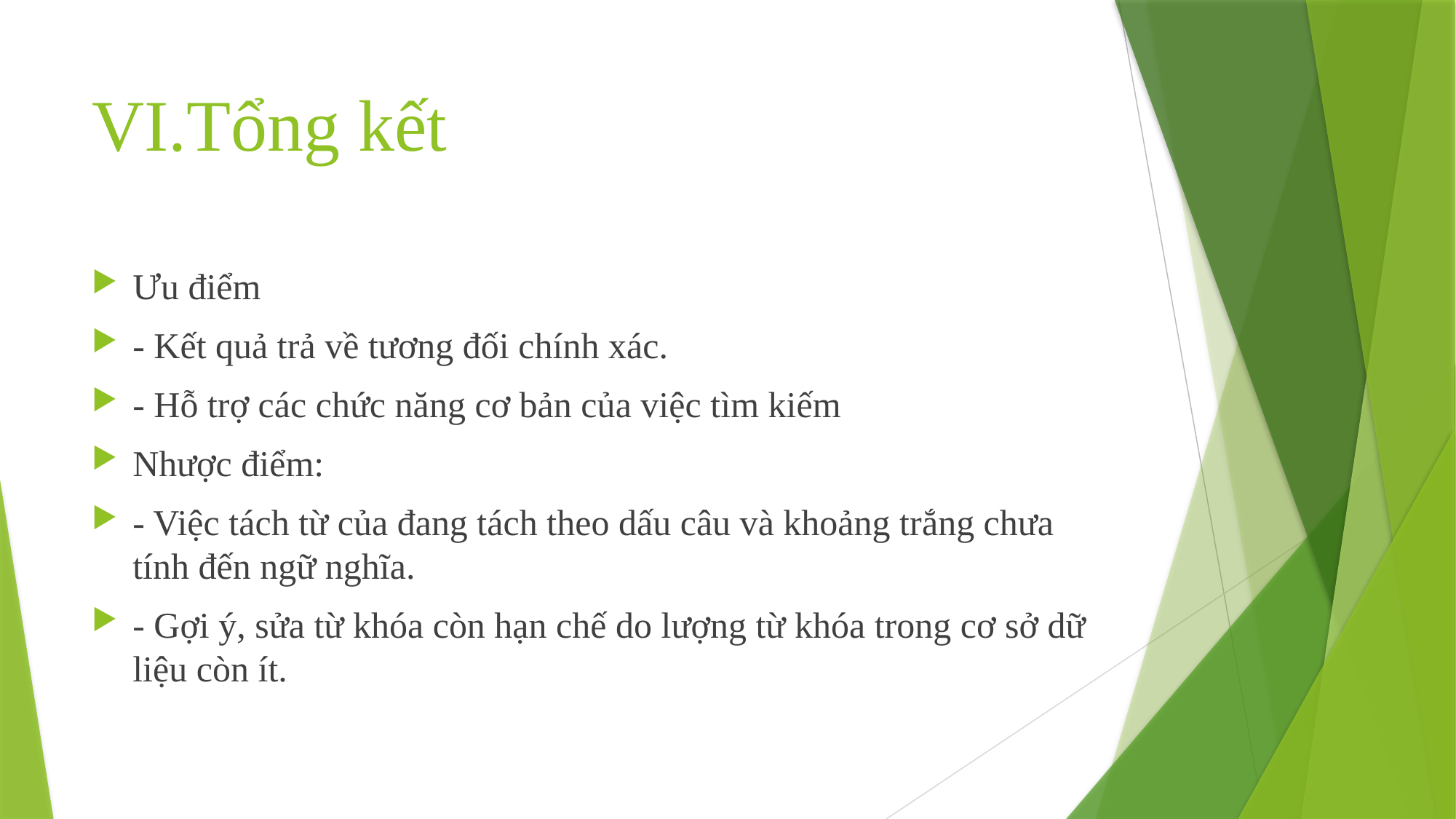

# VI.Tổng kết
Ưu điểm
- Kết quả trả về tương đối chính xác.
- Hỗ trợ các chức năng cơ bản của việc tìm kiếm
Nhược điểm:
- Việc tách từ của đang tách theo dấu câu và khoảng trắng chưa tính đến ngữ nghĩa.
- Gợi ý, sửa từ khóa còn hạn chế do lượng từ khóa trong cơ sở dữ liệu còn ít.